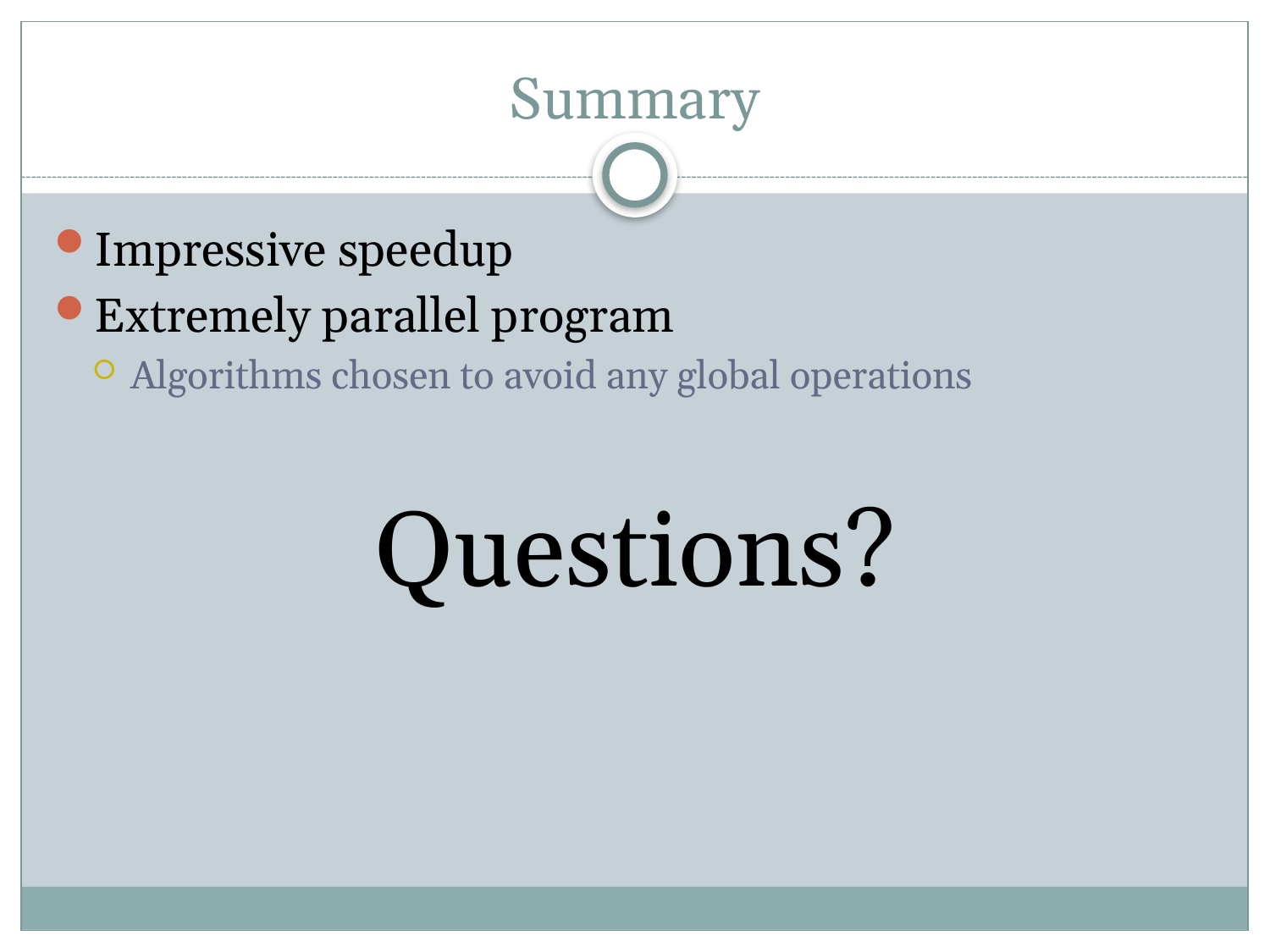

# Summary
Impressive speedup
Extremely parallel program
Algorithms chosen to avoid any global operations
Questions?